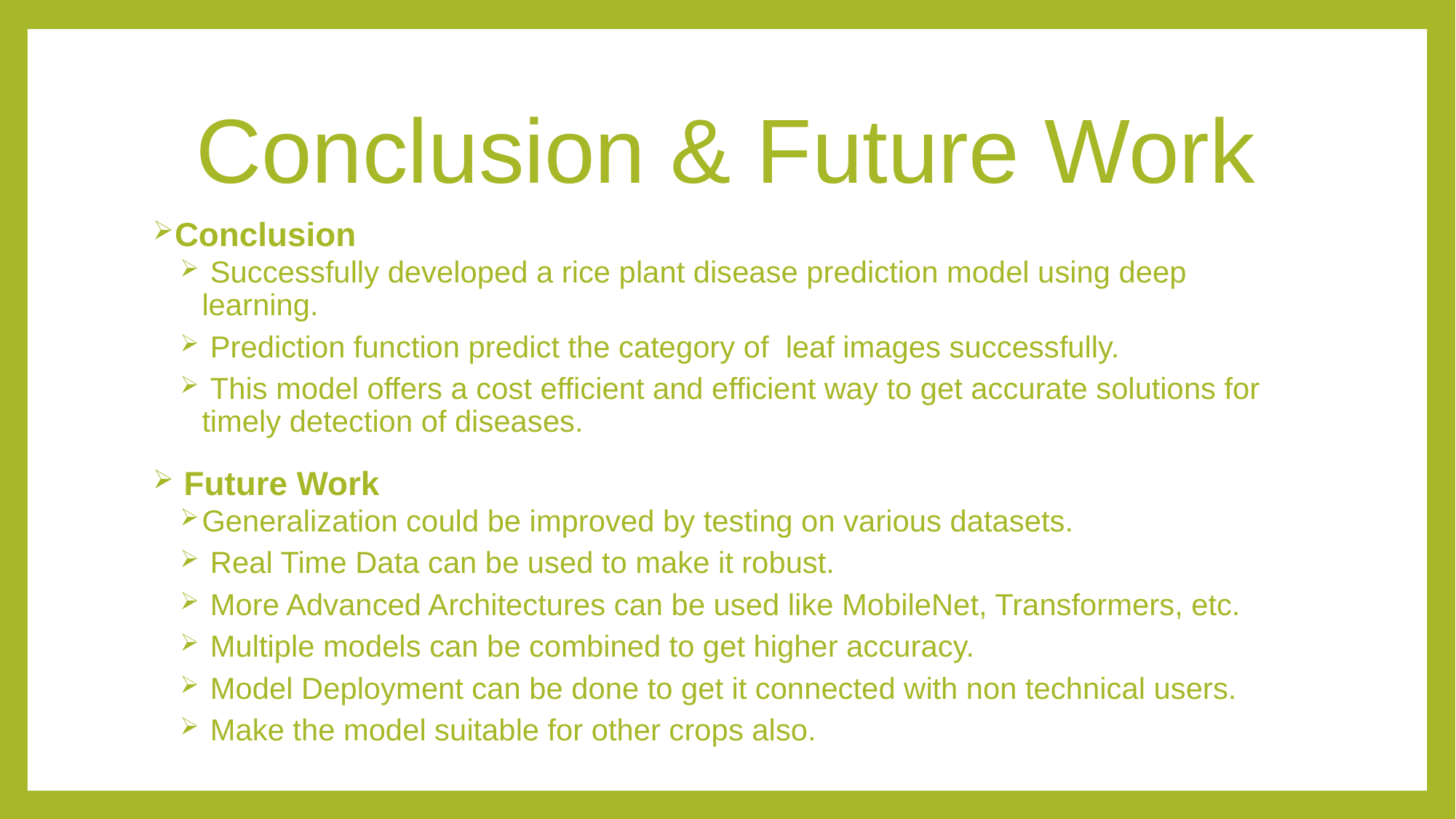

# Conclusion & Future Work
Conclusion
 Successfully developed a rice plant disease prediction model using deep learning.
 Prediction function predict the category of  leaf images successfully.
 This model offers a cost efficient and efficient way to get accurate solutions for timely detection of diseases.
 Future Work
Generalization could be improved by testing on various datasets.
 Real Time Data can be used to make it robust.
 More Advanced Architectures can be used like MobileNet, Transformers, etc.
 Multiple models can be combined to get higher accuracy.
 Model Deployment can be done to get it connected with non technical users.
 Make the model suitable for other crops also.